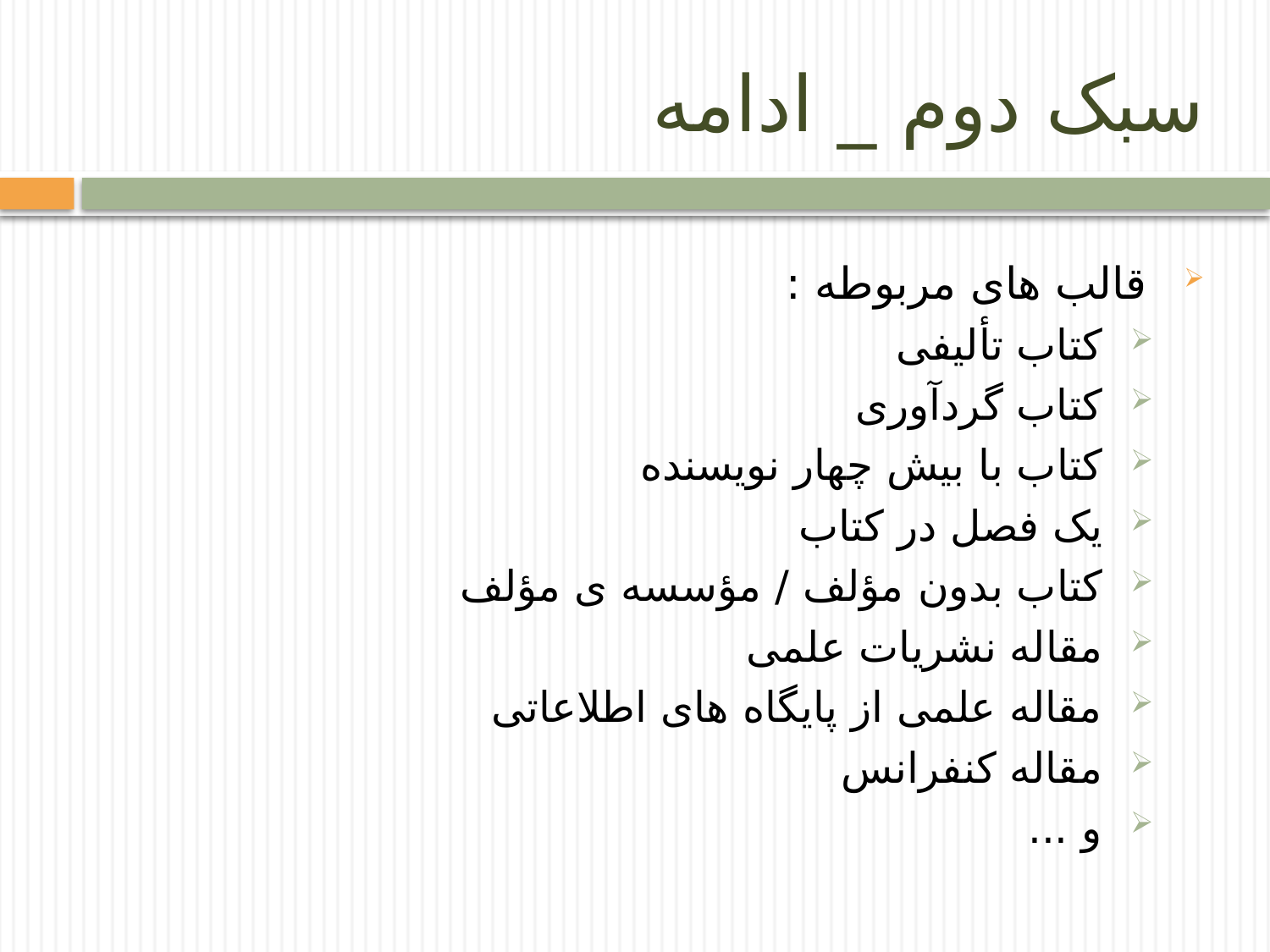

# سبک دوم _ ادامه
 قالب های مربوطه :
 کتاب تألیفی
 کتاب گردآوری
 کتاب با بیش چهار نویسنده
 یک فصل در کتاب
 کتاب بدون مؤلف / مؤسسه ی مؤلف
 مقاله نشریات علمی
 مقاله علمی از پایگاه های اطلاعاتی
 مقاله کنفرانس
 و ...